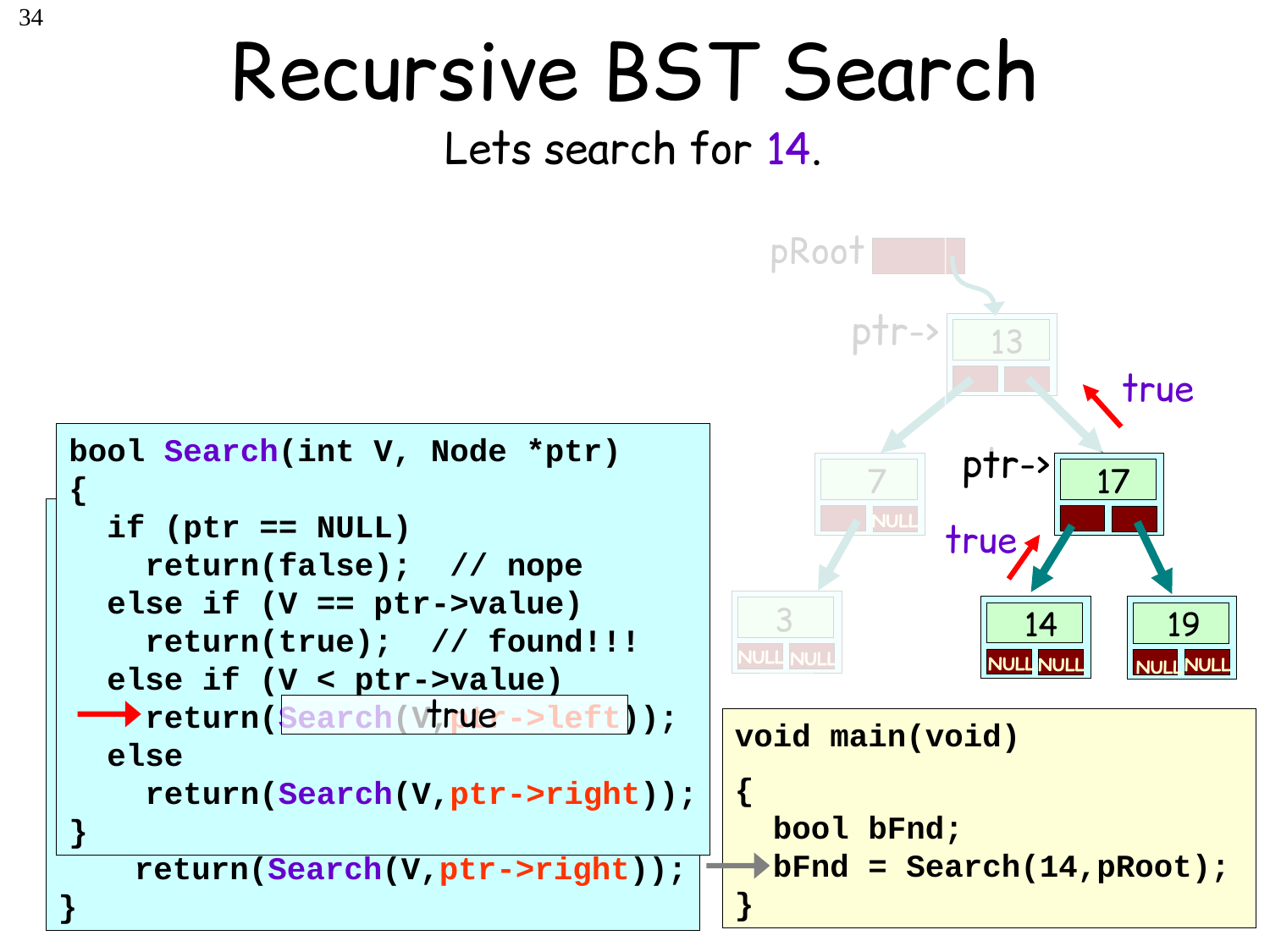

# Recursive BST Search
34
Lets search for 14.

pRoot

ptr->

13
true

bool Search(int V, Node *ptr)
{
  if (ptr == NULL)
    return(false);  // nope
  else if (V == ptr->value)
    return(true);  // found!!!
  else if (V < ptr->value)
    return(Search(V,ptr->left));
  else
    return(Search(V,ptr->right));
}
ptr->

    17
  7
bool Search(int V, Node *ptr)
{
  if (ptr == NULL)
    return(false);  // nope
  else if (V == ptr->value)
    return(true);  // found!!!
  else if (V < ptr->value)
    return(Search(V,ptr->left));
  else
    return(Search(V,ptr->right));
}
NULL
true

3

    19
    14
NULL
NULL
NULL
NULL
NULL
NULL
    true

void main(void)
{
  bool bFnd;
  bFnd = Search(14,pRoot);
}